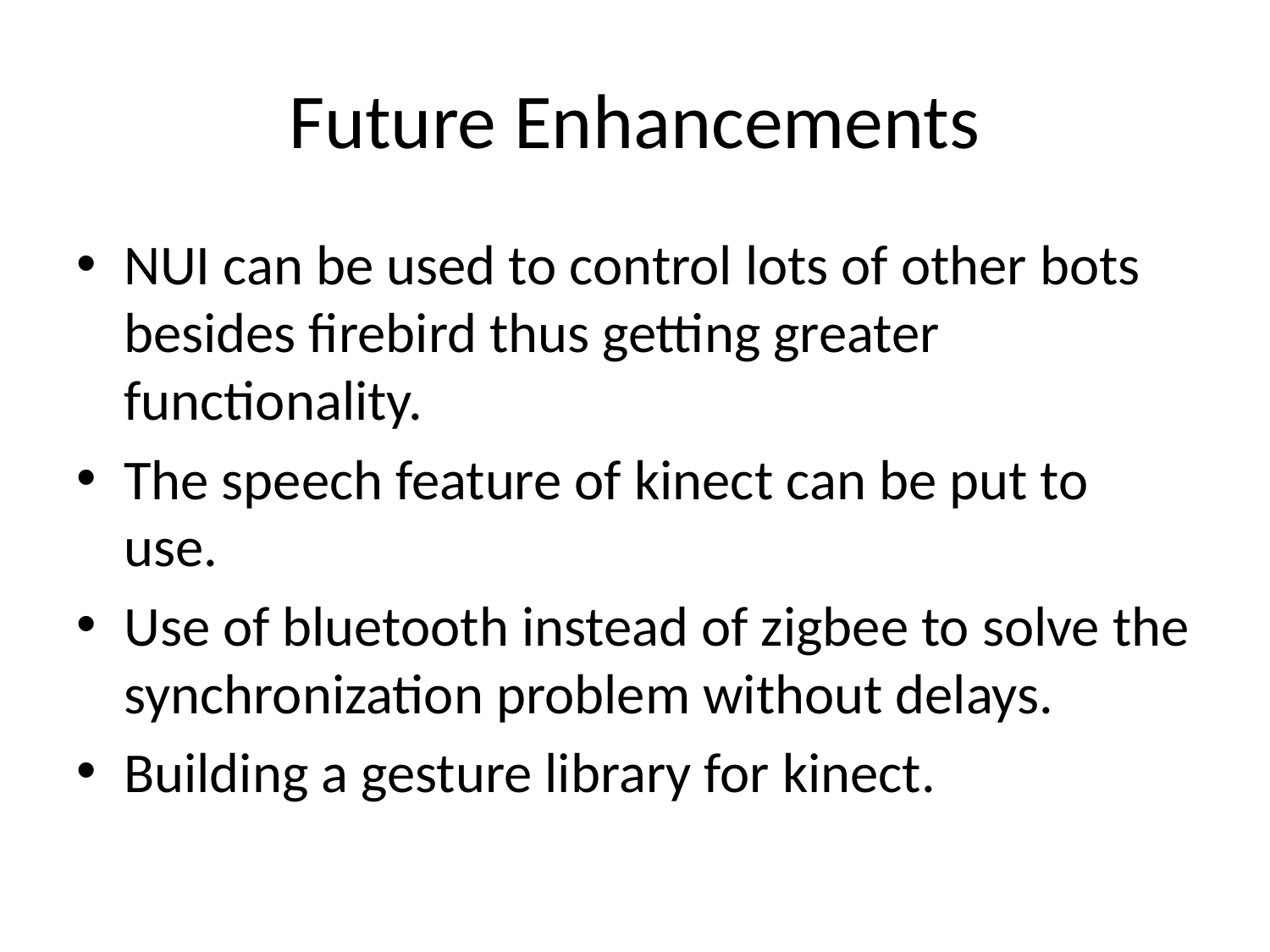

# Future Enhancements
NUI can be used to control lots of other bots besides firebird thus getting greater functionality.
The speech feature of kinect can be put to use.
Use of bluetooth instead of zigbee to solve the synchronization problem without delays.
Building a gesture library for kinect.